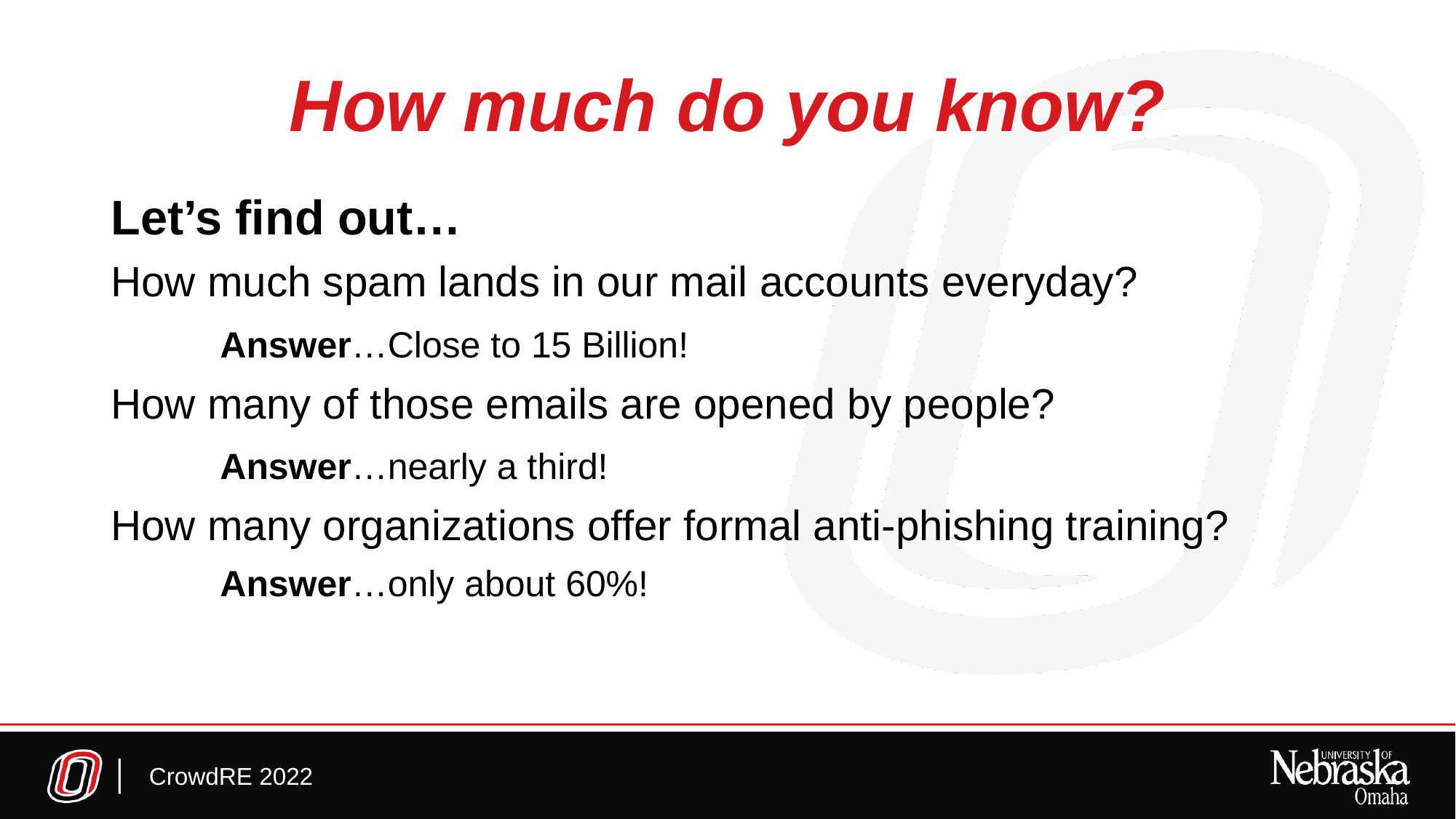

# How much do you know?
Let’s find out…
How much spam lands in our mail accounts everyday?
	Answer…Close to 15 Billion!
How many of those emails are opened by people?
	Answer…nearly a third!
How many organizations offer formal anti-phishing training?
	Answer…only about 60%!

CrowdRE 2022